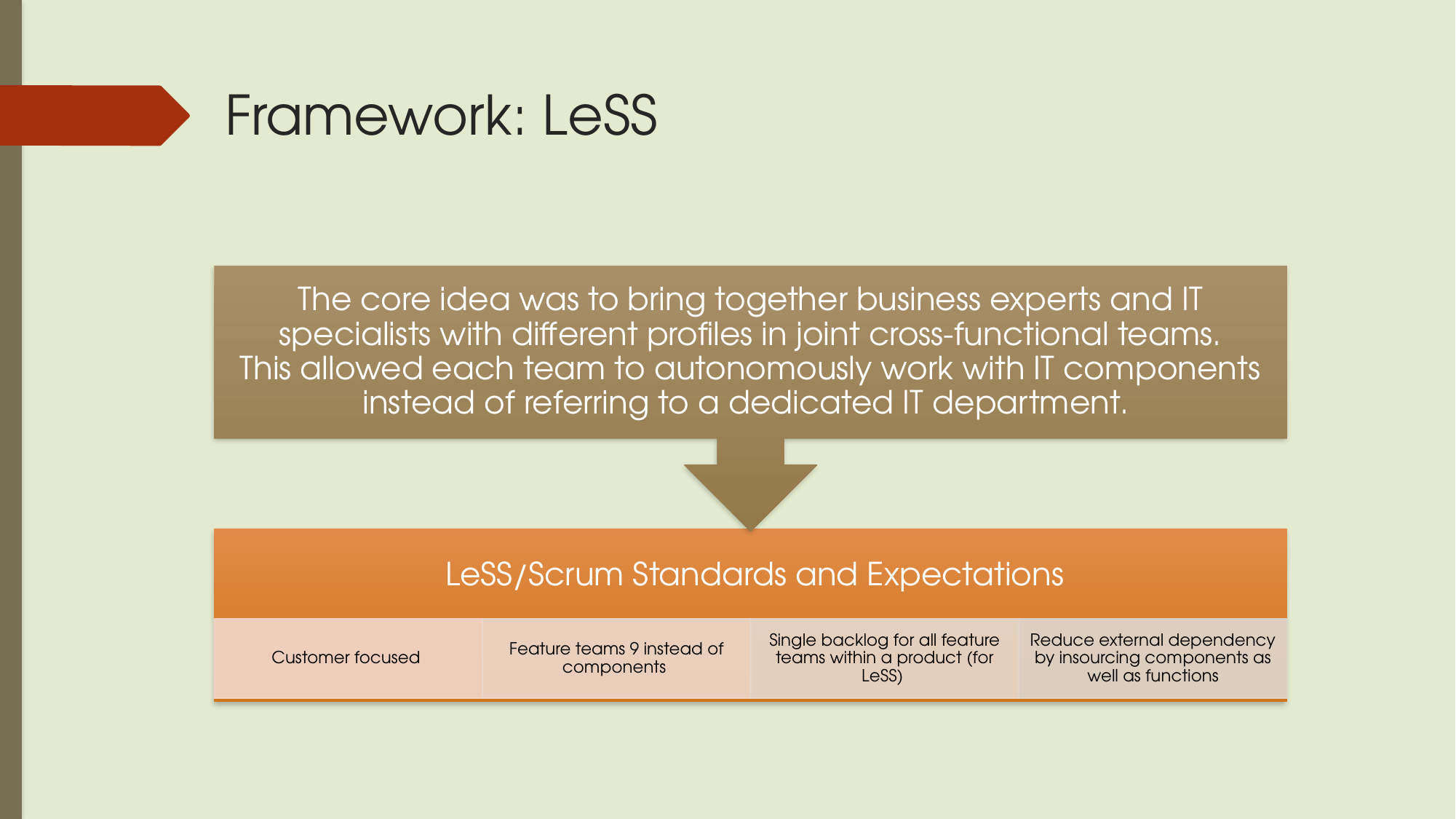

# Framework: LeSS

 LeSS/Scrum Standards and Expectations
Customer focused
Feature teams 9 instead of components
Single backlog for all feature teams within a product (for LeSS)
Reduce external dependency by insourcing components as well as functions
The core idea was to bring together business experts and IT specialists with different profiles in joint cross-functional teams. This allowed each team to autonomously work with IT components instead of referring to a dedicated IT department.